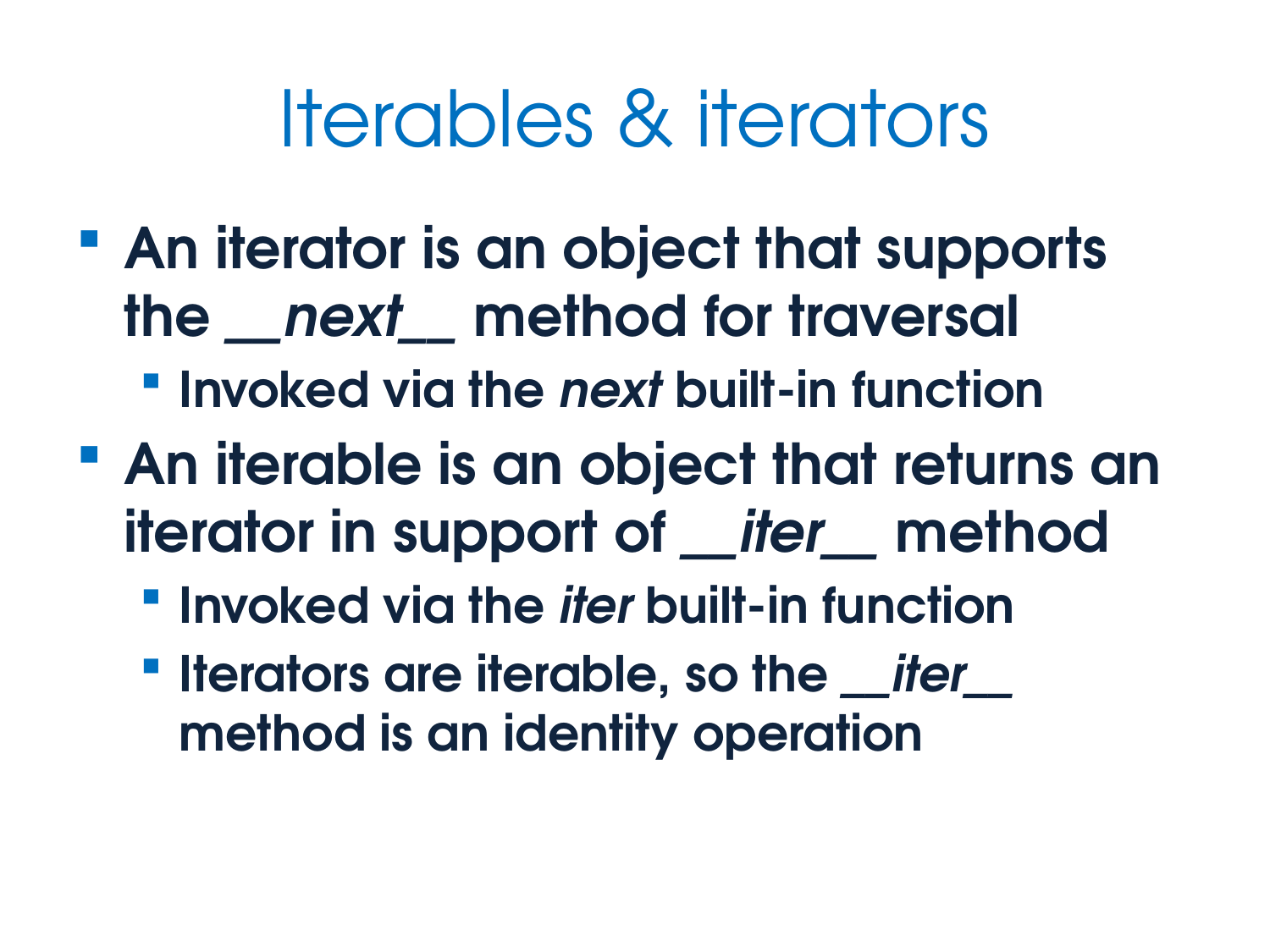

# Iterables & iterators
An iterator is an object that supports the __next__ method for traversal
Invoked via the next built-in function
An iterable is an object that returns an iterator in support of __iter__ method
Invoked via the iter built-in function
Iterators are iterable, so the __iter__ method is an identity operation